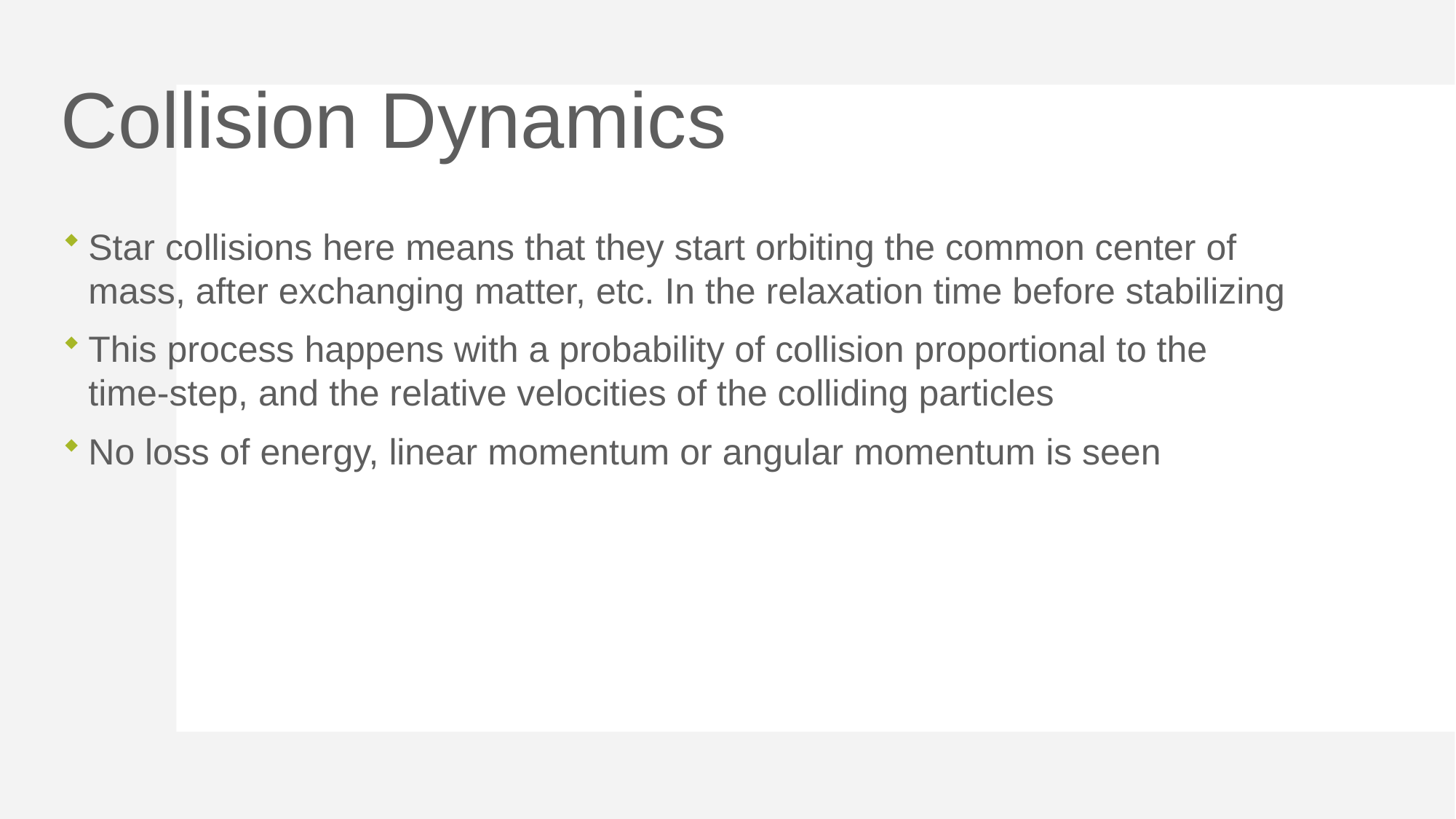

# Collision Dynamics
Star collisions here means that they start orbiting the common center of mass, after exchanging matter, etc. In the relaxation time before stabilizing
This process happens with a probability of collision proportional to the time-step, and the relative velocities of the colliding particles
No loss of energy, linear momentum or angular momentum is seen